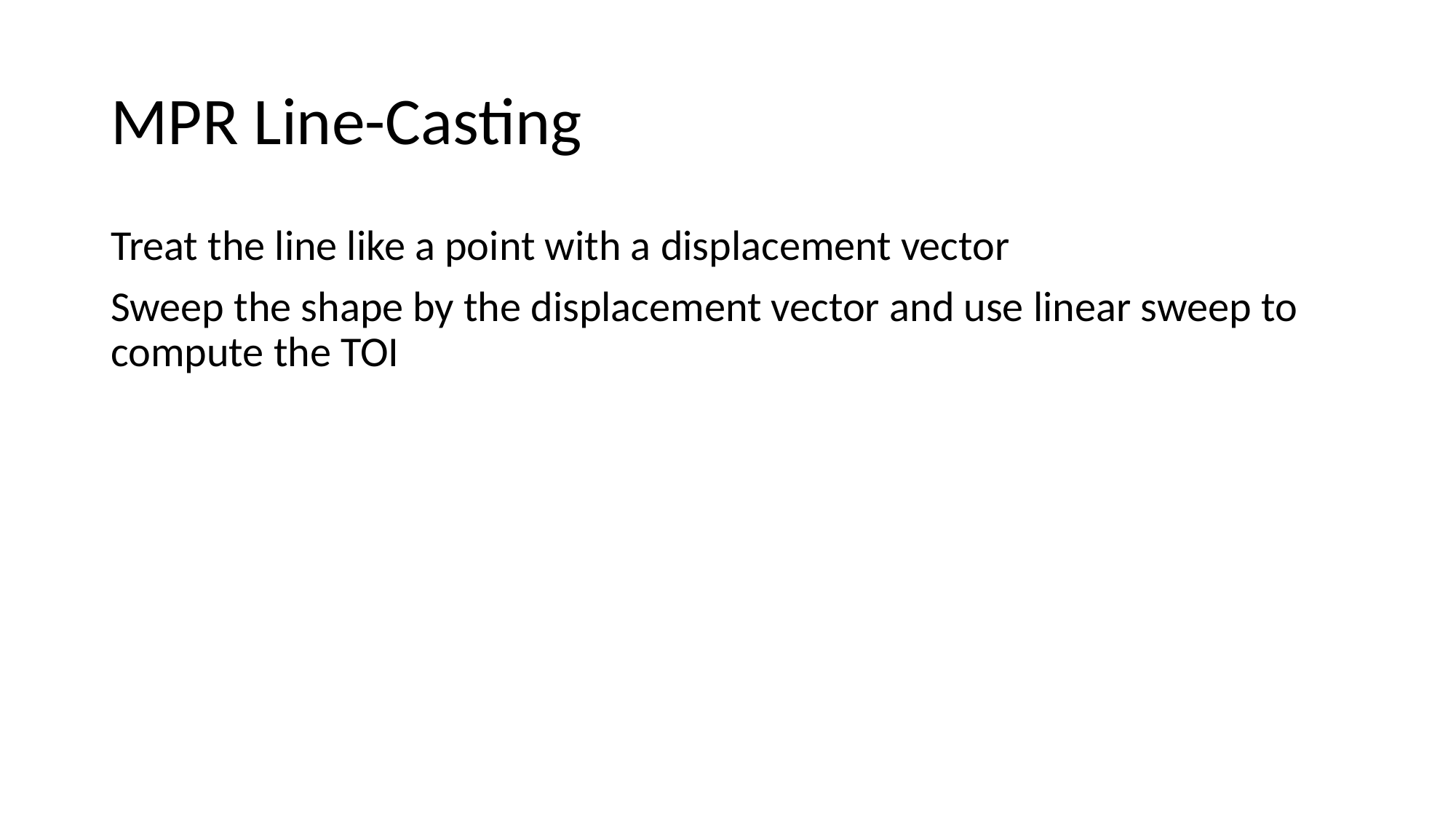

# MPR Line-Casting
Treat the line like a point with a displacement vector
Sweep the shape by the displacement vector and use linear sweep to compute the TOI